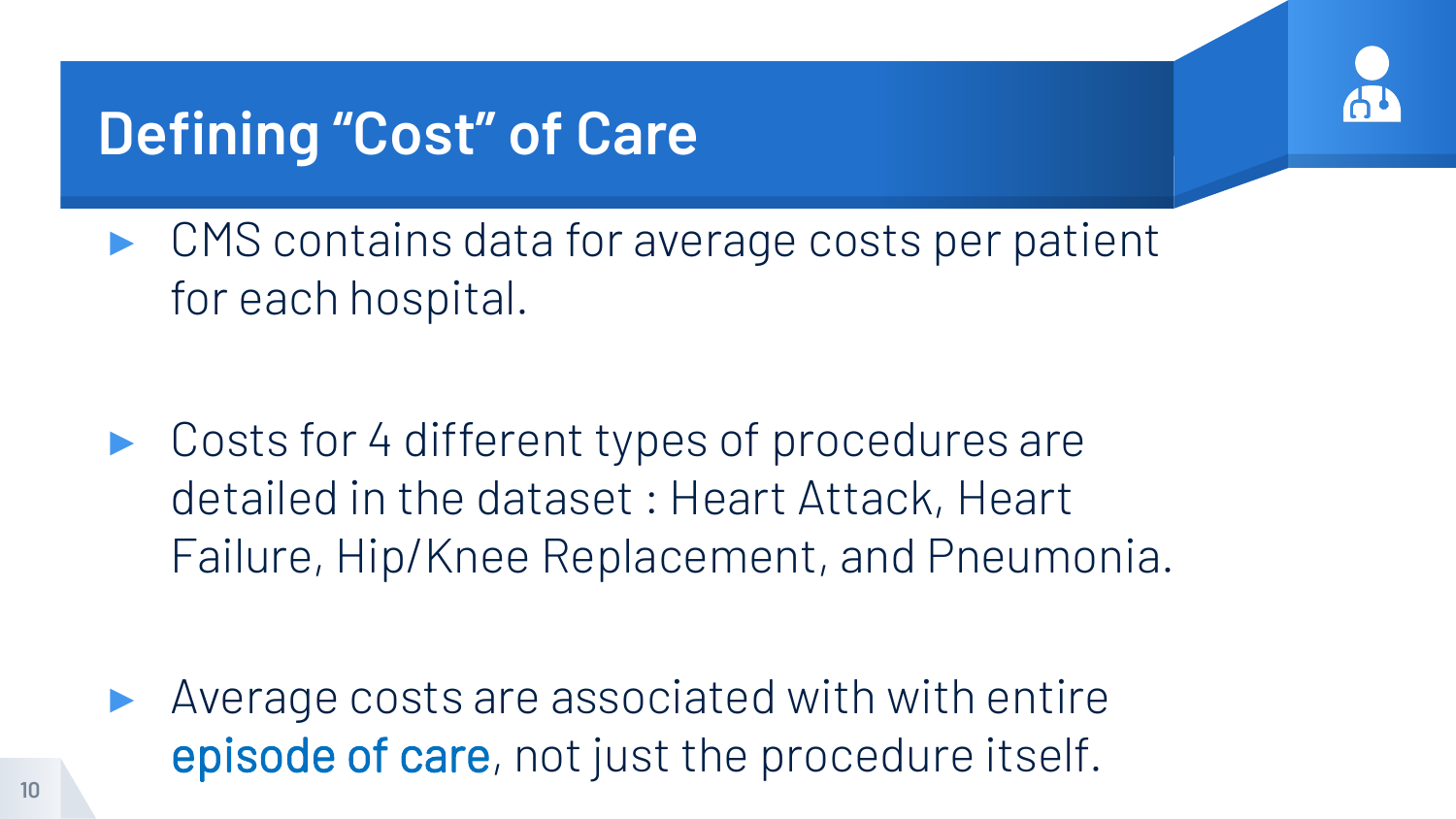

# Defining “Cost” of Care
CMS contains data for average costs per patient for each hospital.

Costs for 4 different types of procedures are detailed in the dataset : Heart Attack, Heart Failure, Hip/Knee Replacement, and Pneumonia.

Average costs are associated with with entire episode of care, not just the procedure itself.

10